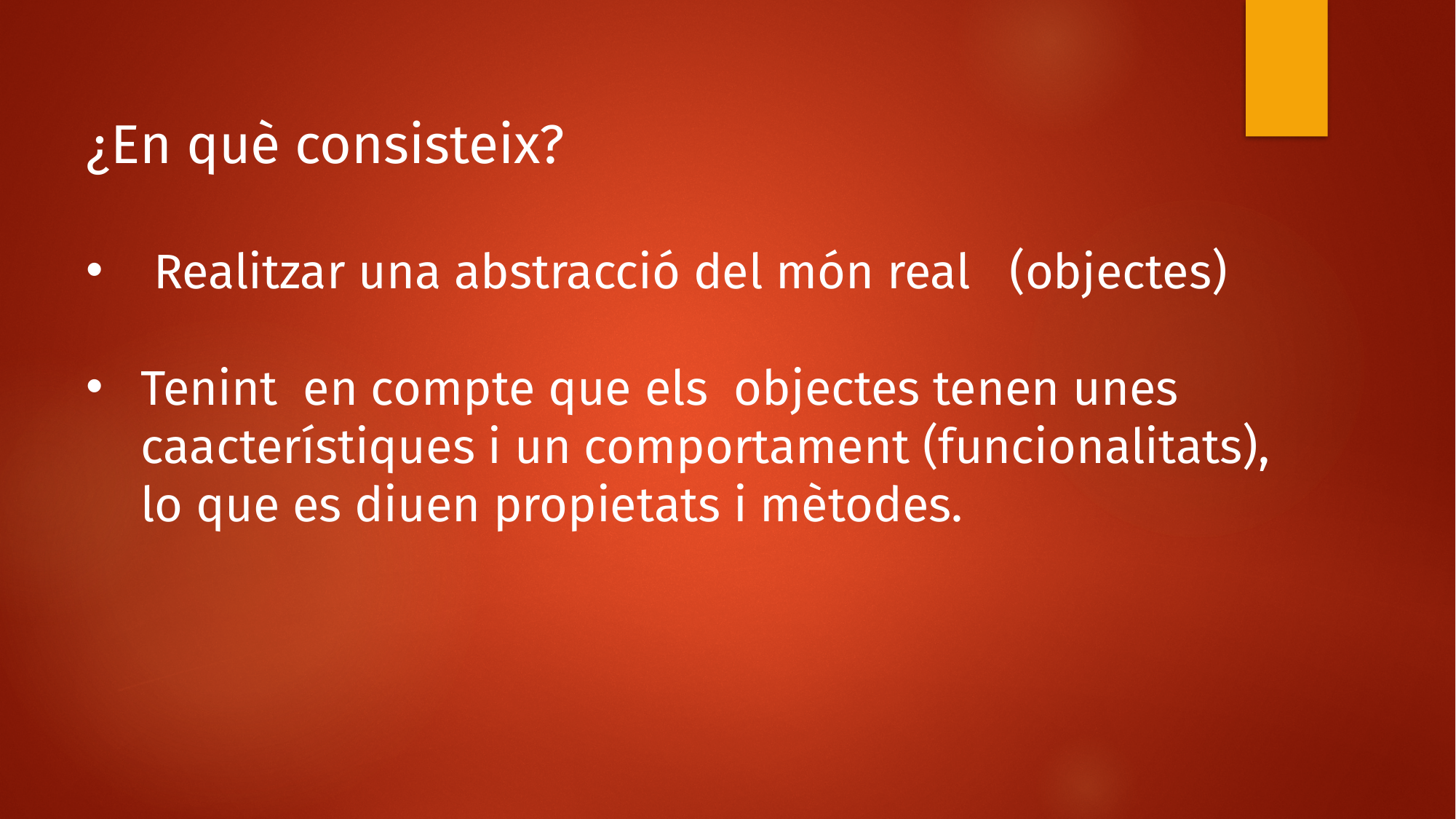

¿En què consisteix?

 Realitzar una abstracció del món real   (objectes)

Tenint  en compte que els  objectes tenen unes caacterístiques i un comportament (funcionalitats), lo que es diuen propietats i mètodes.